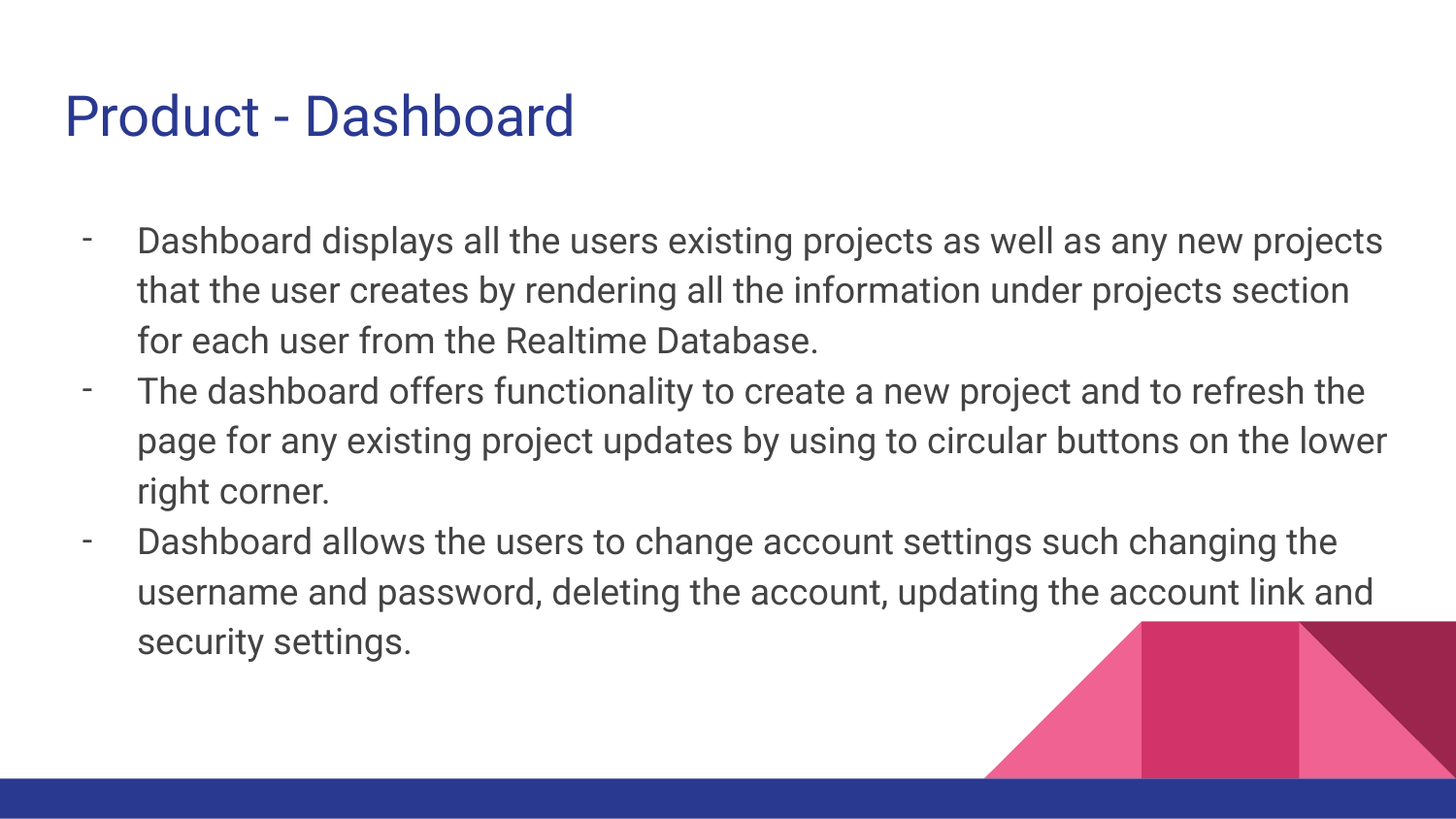

# Product - Dashboard
Dashboard displays all the users existing projects as well as any new projects that the user creates by rendering all the information under projects section for each user from the Realtime Database.
The dashboard offers functionality to create a new project and to refresh the page for any existing project updates by using to circular buttons on the lower right corner.
Dashboard allows the users to change account settings such changing the username and password, deleting the account, updating the account link and security settings.